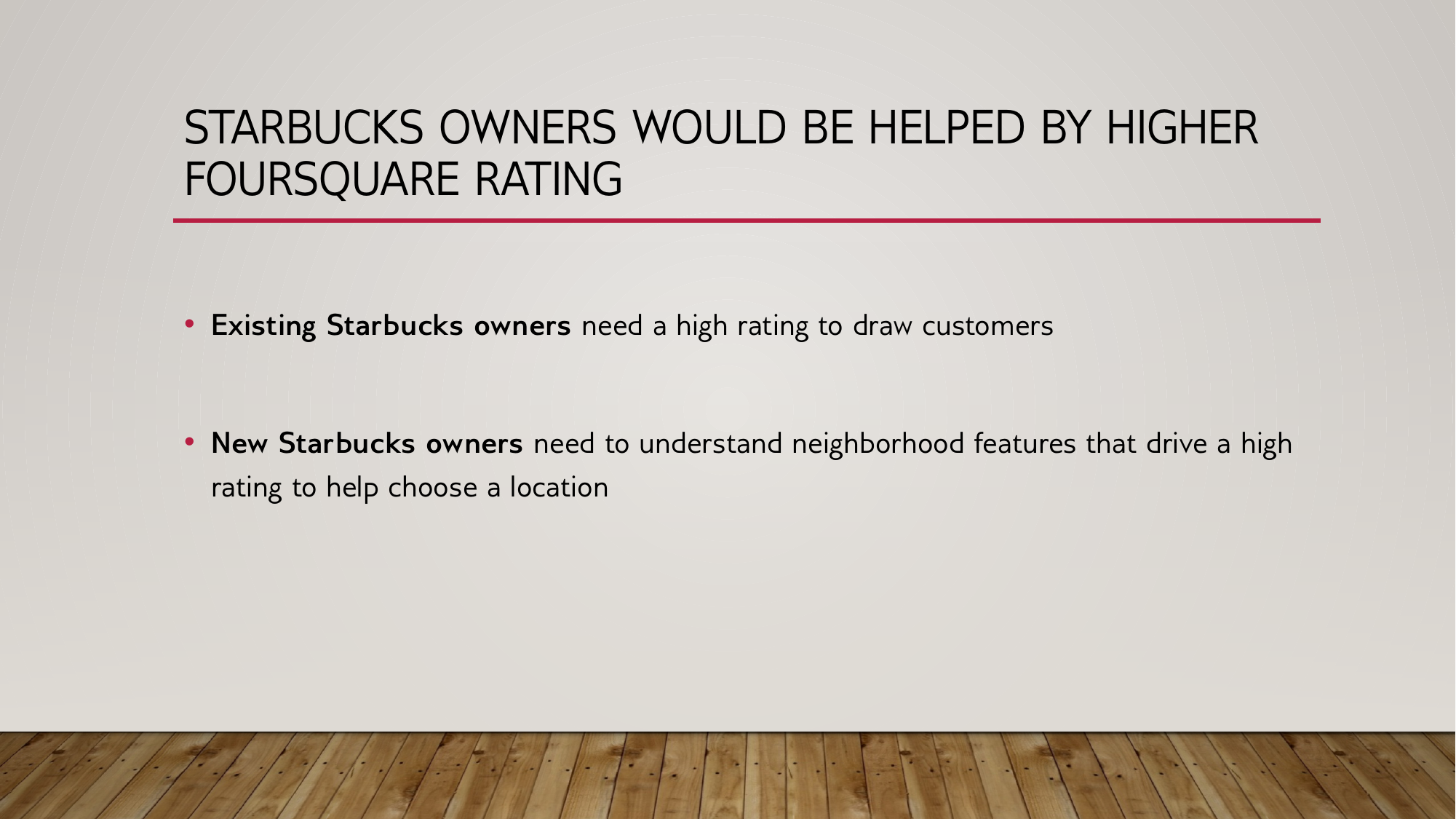

# Starbucks owners would be helped by higher foursquare rating

Existing Starbucks owners need a high rating to draw customers

New Starbucks owners need to understand neighborhood features that drive a high rating to help choose a location